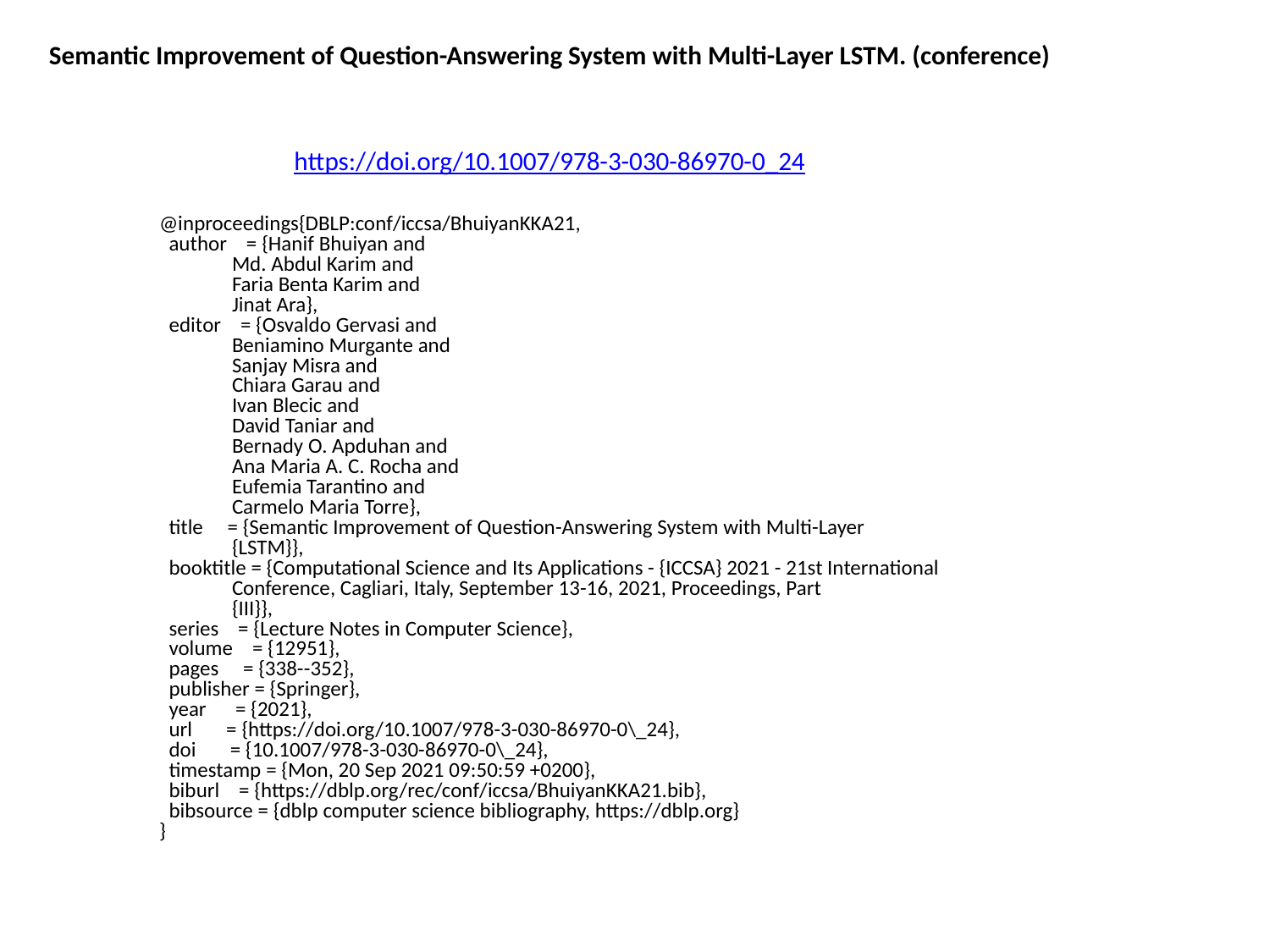

Semantic Improvement of Question-Answering System with Multi-Layer LSTM. (conference)

https://doi.org/10.1007/978-3-030-86970-0_24

@inproceedings{DBLP:conf/iccsa/BhuiyanKKA21,
  author    = {Hanif Bhuiyan and
               Md. Abdul Karim and
               Faria Benta Karim and
               Jinat Ara},
  editor    = {Osvaldo Gervasi and
               Beniamino Murgante and
               Sanjay Misra and
               Chiara Garau and
               Ivan Blecic and
               David Taniar and
               Bernady O. Apduhan and
               Ana Maria A. C. Rocha and
               Eufemia Tarantino and
               Carmelo Maria Torre},
  title     = {Semantic Improvement of Question-Answering System with Multi-Layer
               {LSTM}},
  booktitle = {Computational Science and Its Applications - {ICCSA} 2021 - 21st International
               Conference, Cagliari, Italy, September 13-16, 2021, Proceedings, Part
               {III}},
  series    = {Lecture Notes in Computer Science},
  volume    = {12951},
  pages     = {338--352},
  publisher = {Springer},
  year      = {2021},
  url       = {https://doi.org/10.1007/978-3-030-86970-0\_24},
  doi       = {10.1007/978-3-030-86970-0\_24},
  timestamp = {Mon, 20 Sep 2021 09:50:59 +0200},
  biburl    = {https://dblp.org/rec/conf/iccsa/BhuiyanKKA21.bib},
  bibsource = {dblp computer science bibliography, https://dblp.org}
}